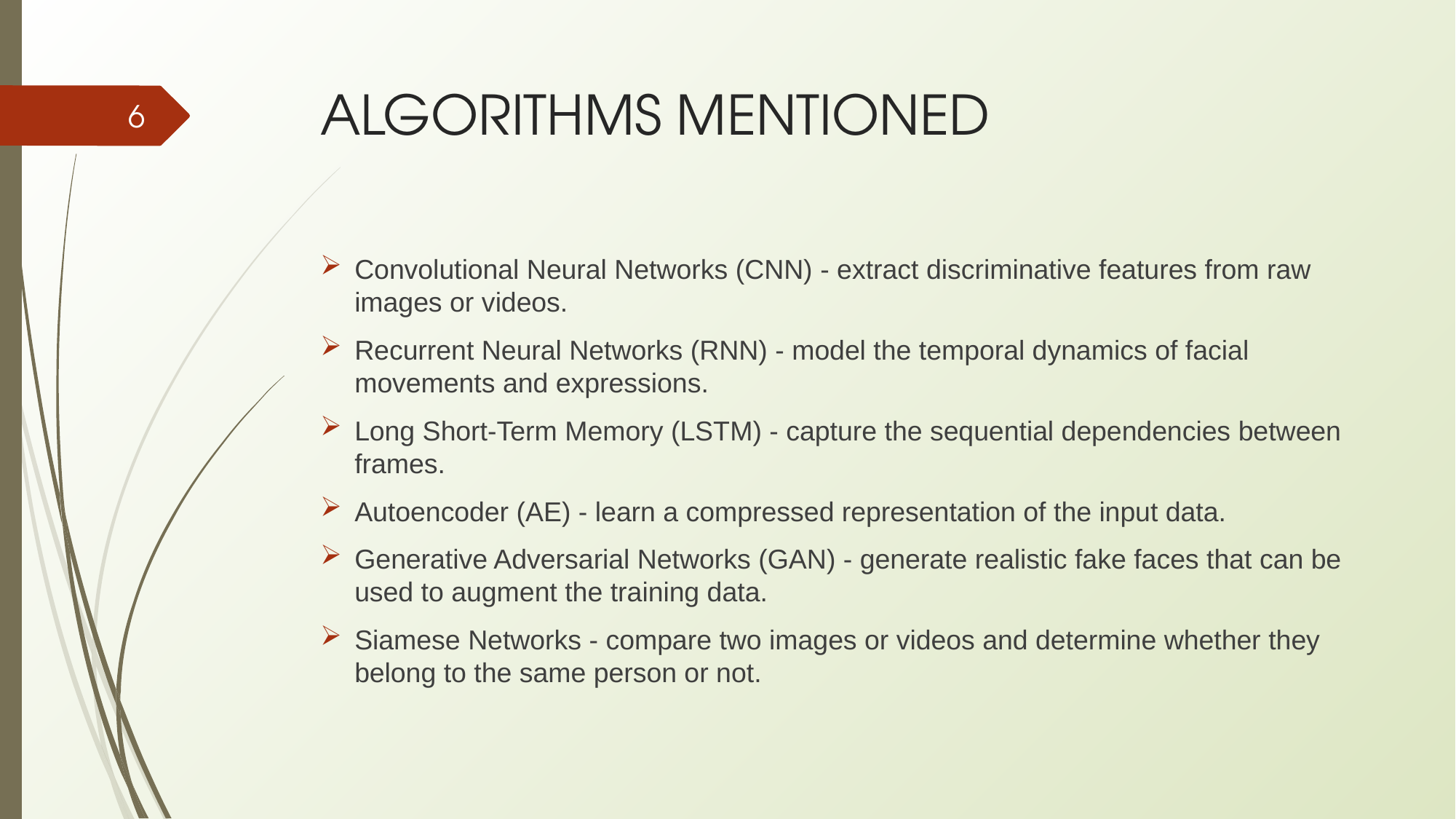

# ALGORITHMS MENTIONED
6
Convolutional Neural Networks (CNN) - extract discriminative features from raw images or videos.
Recurrent Neural Networks (RNN) - model the temporal dynamics of facial movements and expressions.
Long Short-Term Memory (LSTM) - capture the sequential dependencies between frames.
Autoencoder (AE) - learn a compressed representation of the input data.
Generative Adversarial Networks (GAN) - generate realistic fake faces that can be used to augment the training data.
Siamese Networks - compare two images or videos and determine whether they belong to the same person or not.